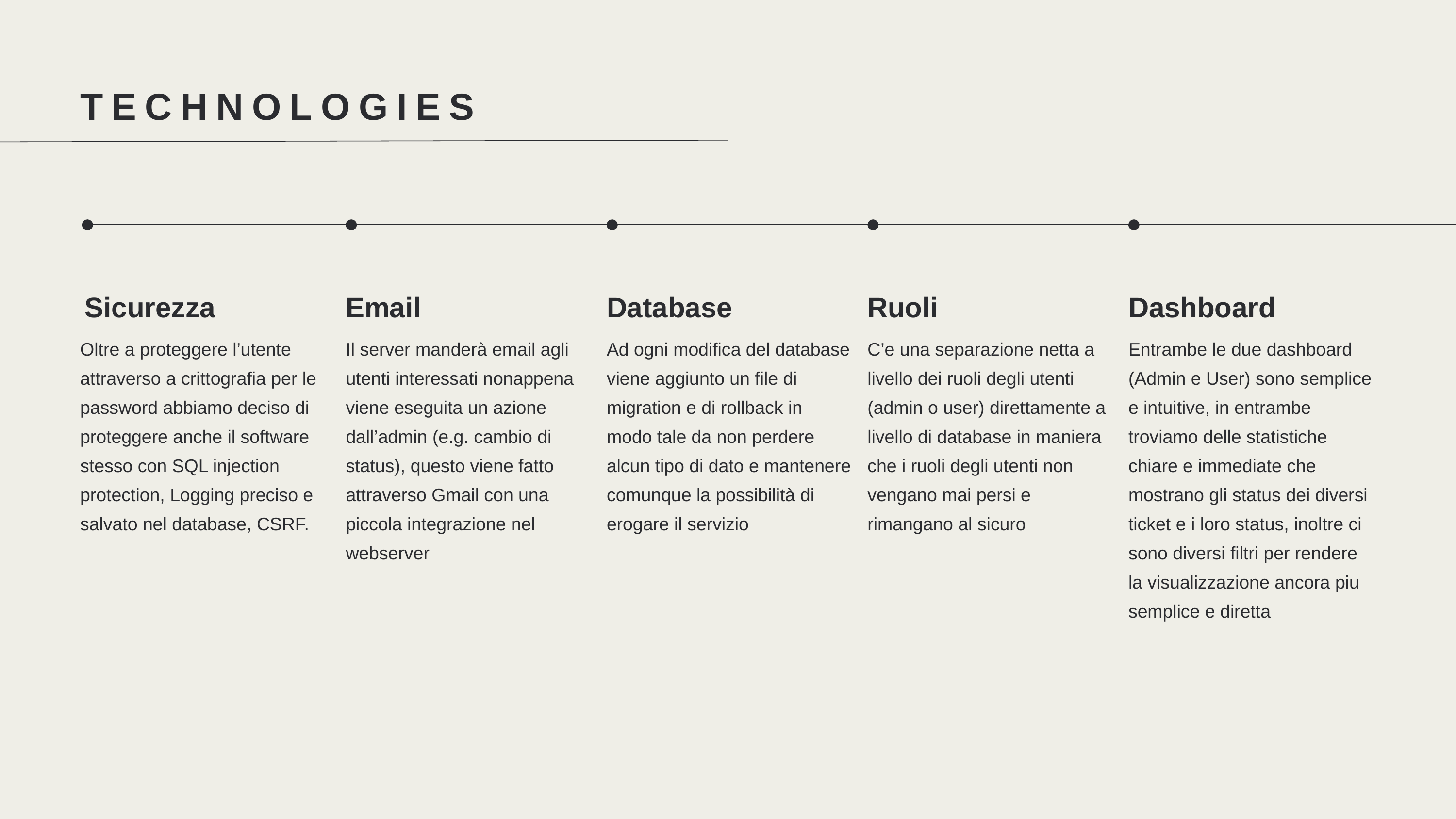

TECHNOLOGIES

Sicurezza
Email
Database
Ruoli
Dashboard
Oltre a proteggere l’utente attraverso a crittografia per le password abbiamo deciso di proteggere anche il software stesso con SQL injection protection, Logging preciso e salvato nel database, CSRF.
Il server manderà email agli utenti interessati nonappena viene eseguita un azione dall’admin (e.g. cambio di status), questo viene fatto attraverso Gmail con una piccola integrazione nel webserver
Ad ogni modifica del database viene aggiunto un file di migration e di rollback in modo tale da non perdere alcun tipo di dato e mantenere comunque la possibilità di erogare il servizio
C’e una separazione netta a livello dei ruoli degli utenti (admin o user) direttamente a livello di database in maniera che i ruoli degli utenti non vengano mai persi e rimangano al sicuro
Entrambe le due dashboard (Admin e User) sono semplice e intuitive, in entrambe troviamo delle statistiche chiare e immediate che mostrano gli status dei diversi ticket e i loro status, inoltre ci sono diversi filtri per rendere la visualizzazione ancora piu semplice e diretta